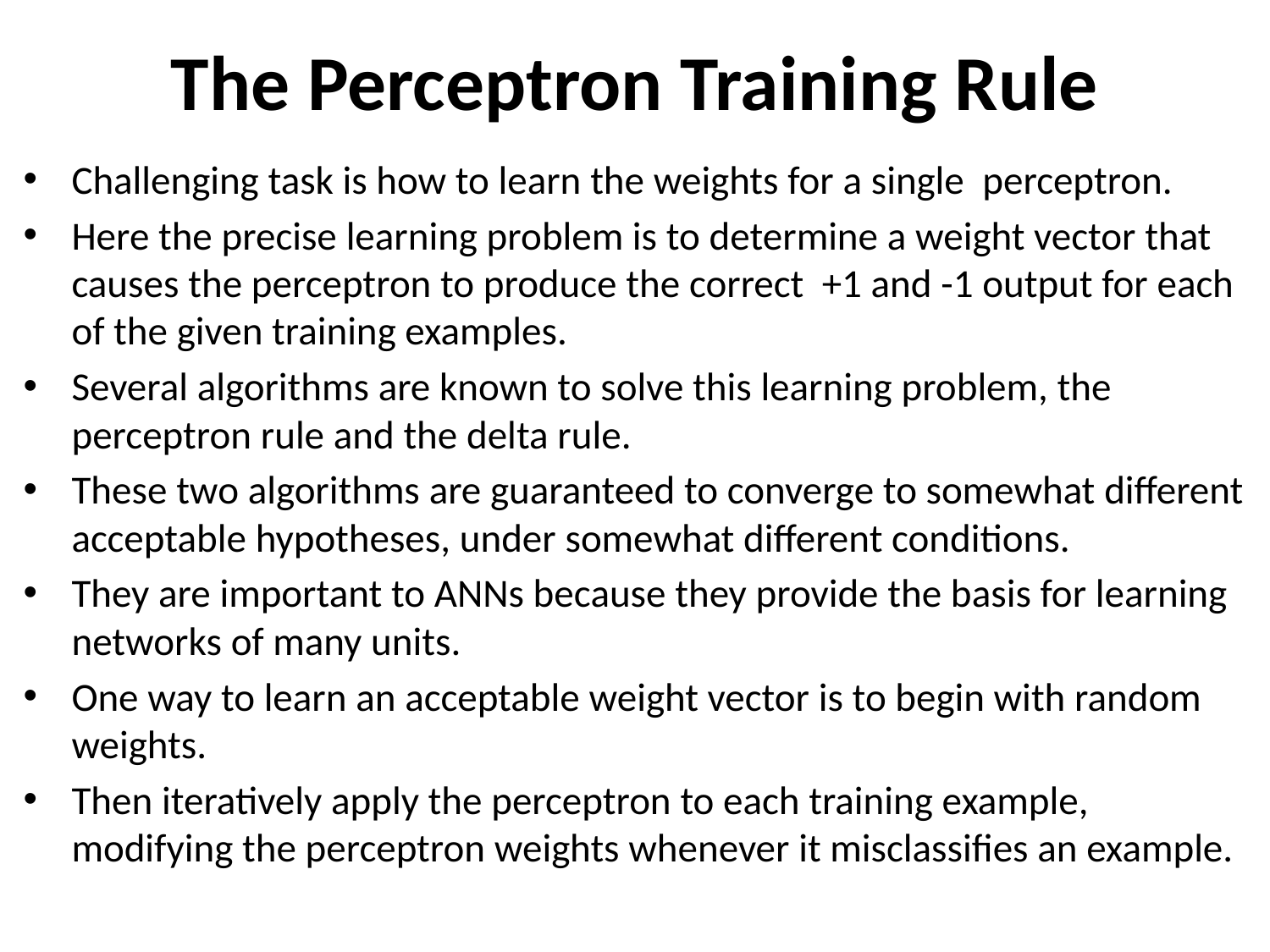

# The Perceptron Training Rule
Challenging task is how to learn the weights for a single  perceptron.
Here the precise learning problem is to determine a weight vector that causes the perceptron to produce the correct  +1 and -1 output for each of the given training examples.
Several algorithms are known to solve this learning problem, the perceptron rule and the delta rule.
These two algorithms are guaranteed to converge to somewhat different acceptable hypotheses, under somewhat different conditions.
They are important to ANNs because they provide the basis for learning networks of many units.
One way to learn an acceptable weight vector is to begin with random weights.
Then iteratively apply the perceptron to each training example, modifying the perceptron weights whenever it misclassifies an example.